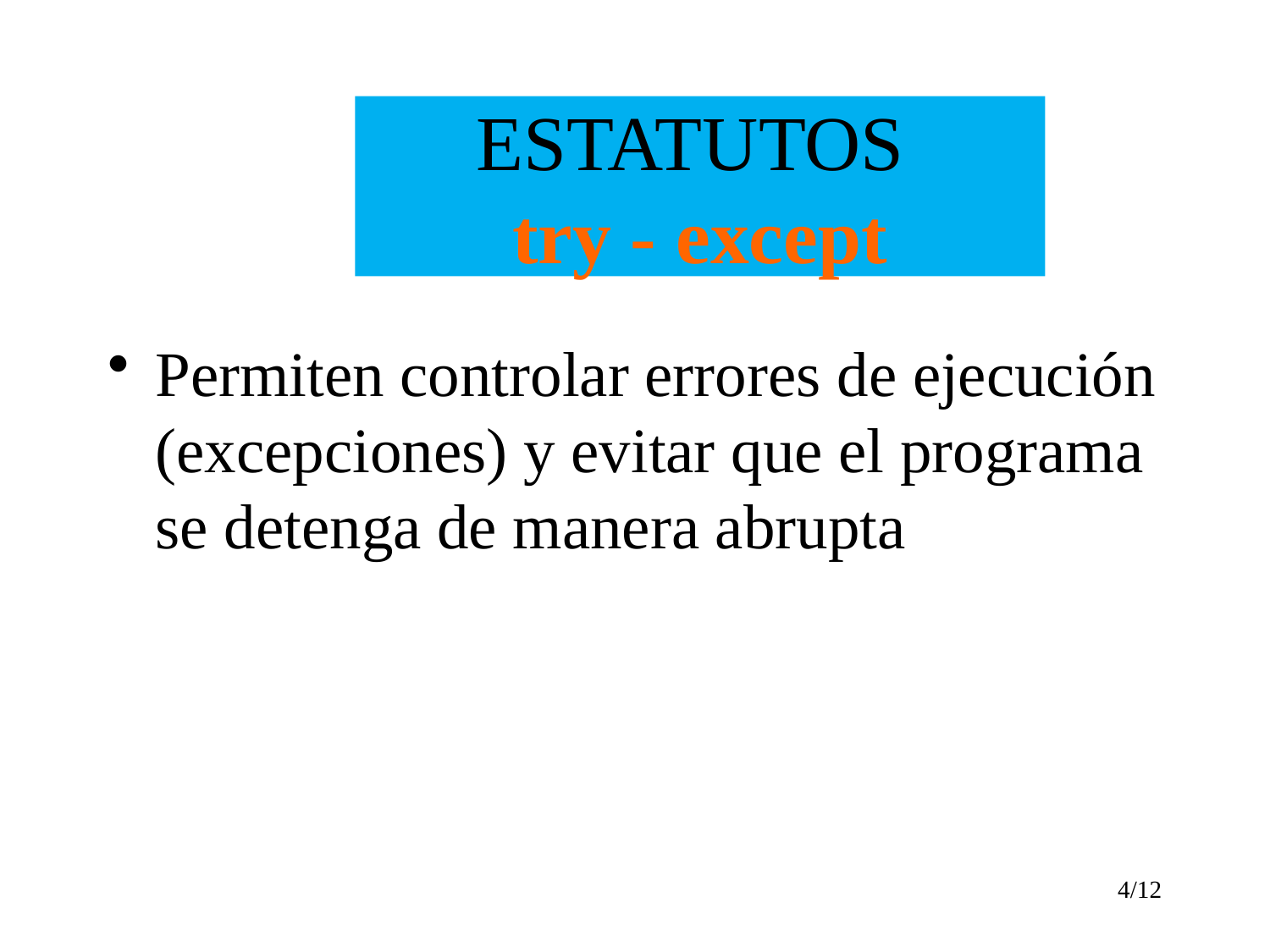

# ESTATUTOS try - except
Permiten controlar errores de ejecución (excepciones) y evitar que el programa se detenga de manera abrupta

4/12